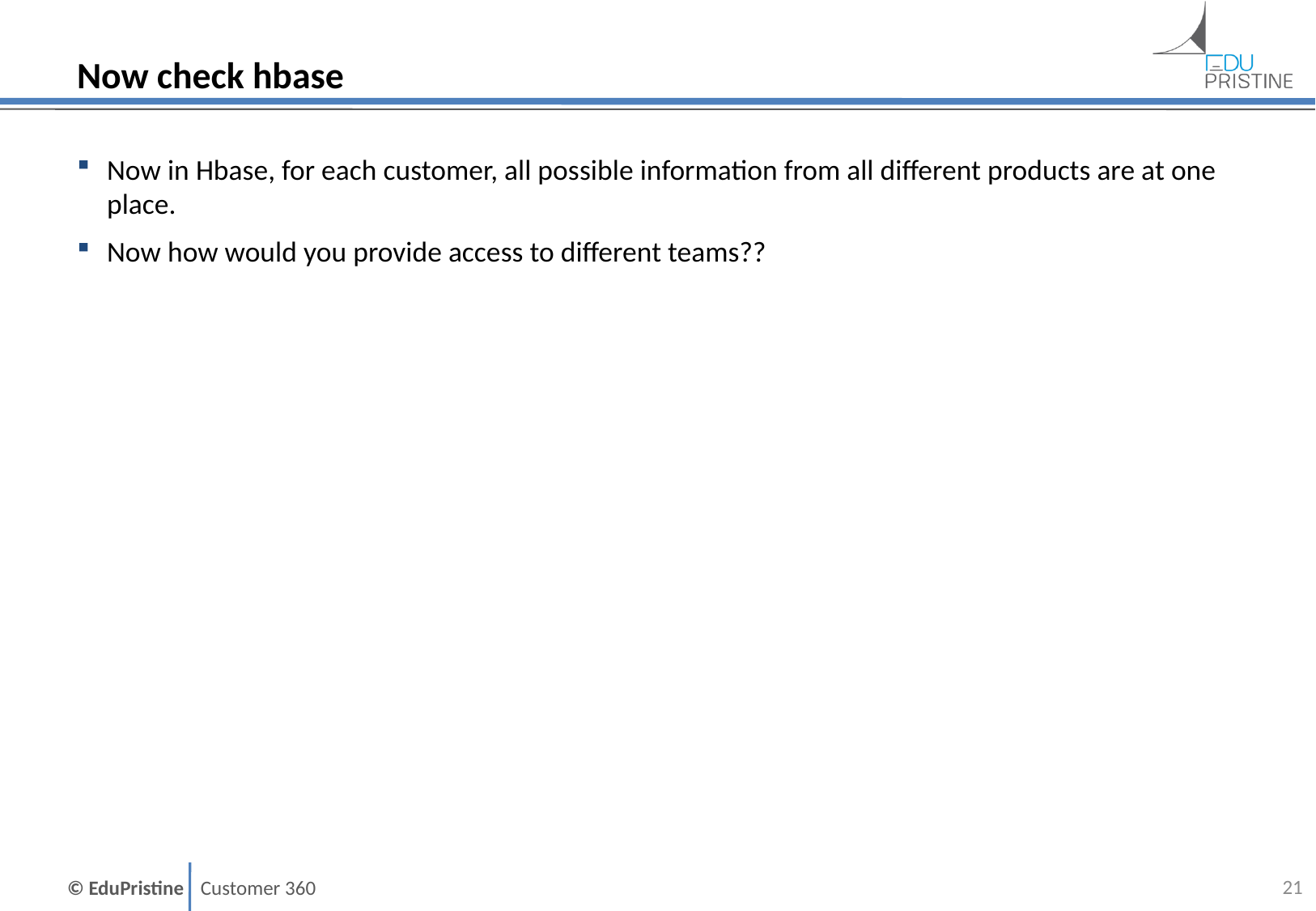

# Now check hbase
Now in Hbase, for each customer, all possible information from all different products are at one place.
Now how would you provide access to different teams??

21